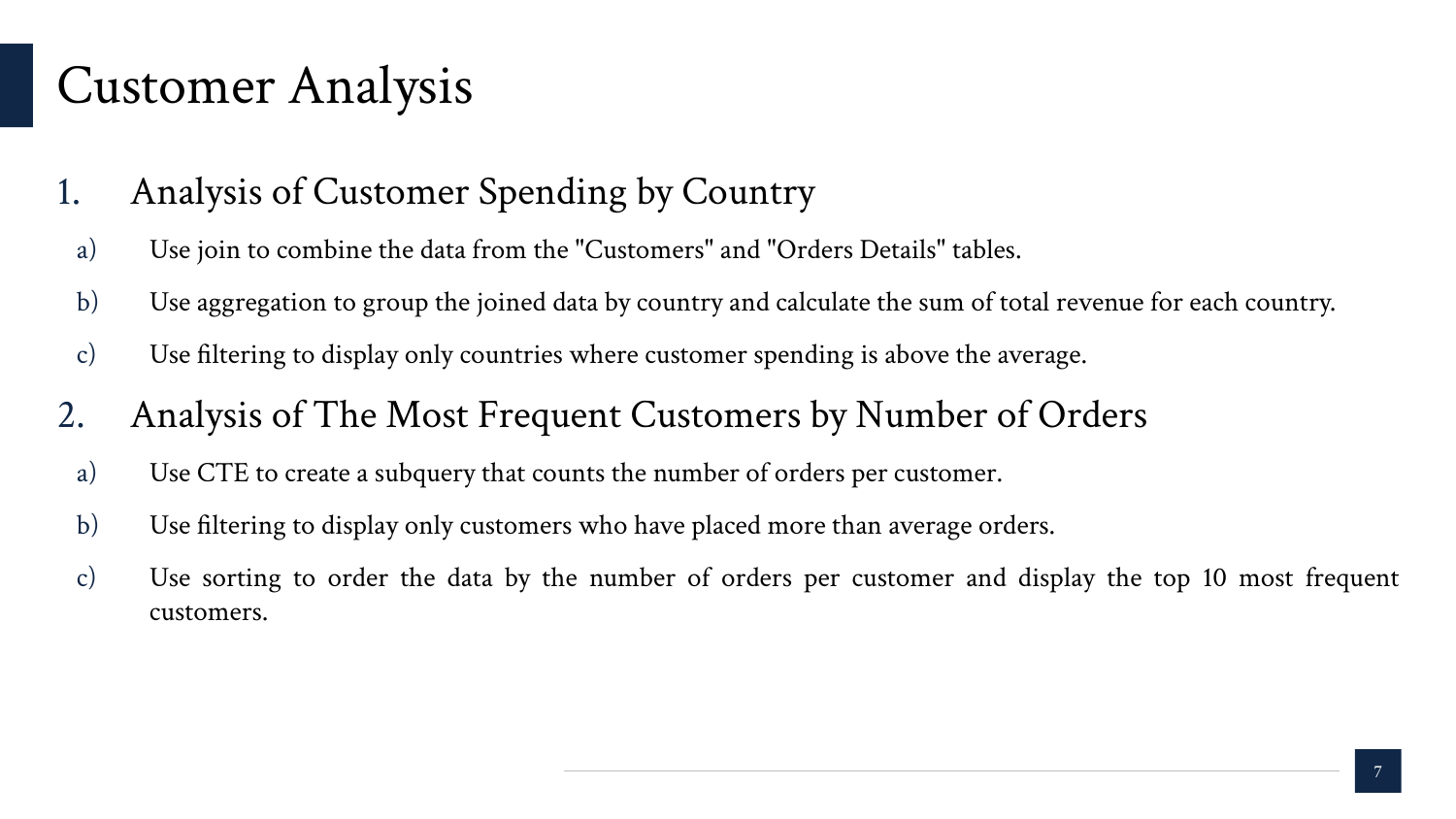

# Customer Analysis
Analysis of Customer Spending by Country
Use join to combine the data from the "Customers" and "Orders Details" tables.
Use aggregation to group the joined data by country and calculate the sum of total revenue for each country.
Use filtering to display only countries where customer spending is above the average.
Analysis of The Most Frequent Customers by Number of Orders
Use CTE to create a subquery that counts the number of orders per customer.
Use filtering to display only customers who have placed more than average orders.
Use sorting to order the data by the number of orders per customer and display the top 10 most frequent customers.
7